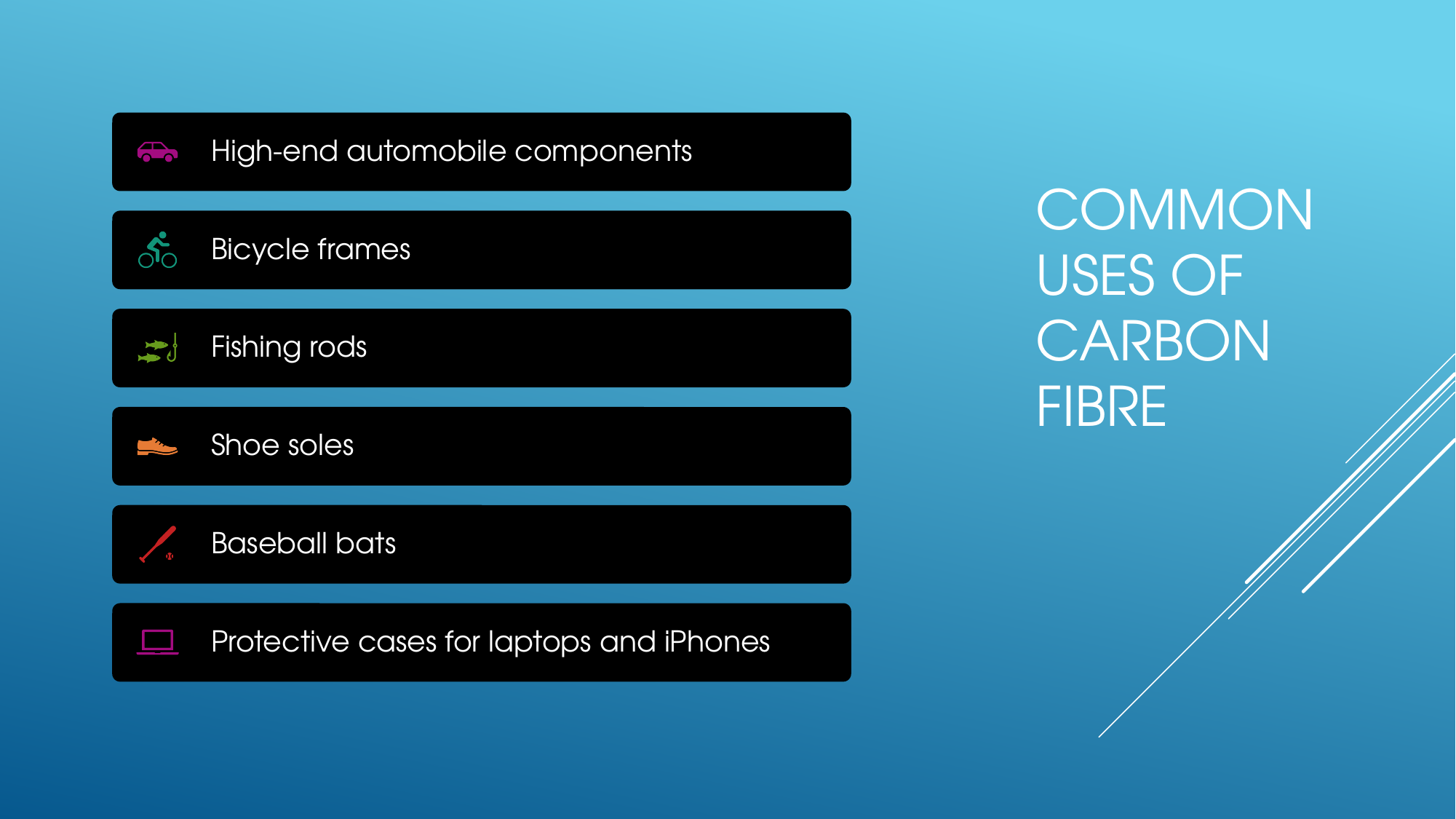

High-end automobile components
Bicycle frames
Fishing rods
Shoe soles
Baseball bats
Protective cases for laptops and iPhones
# Common uses of carbon fibre